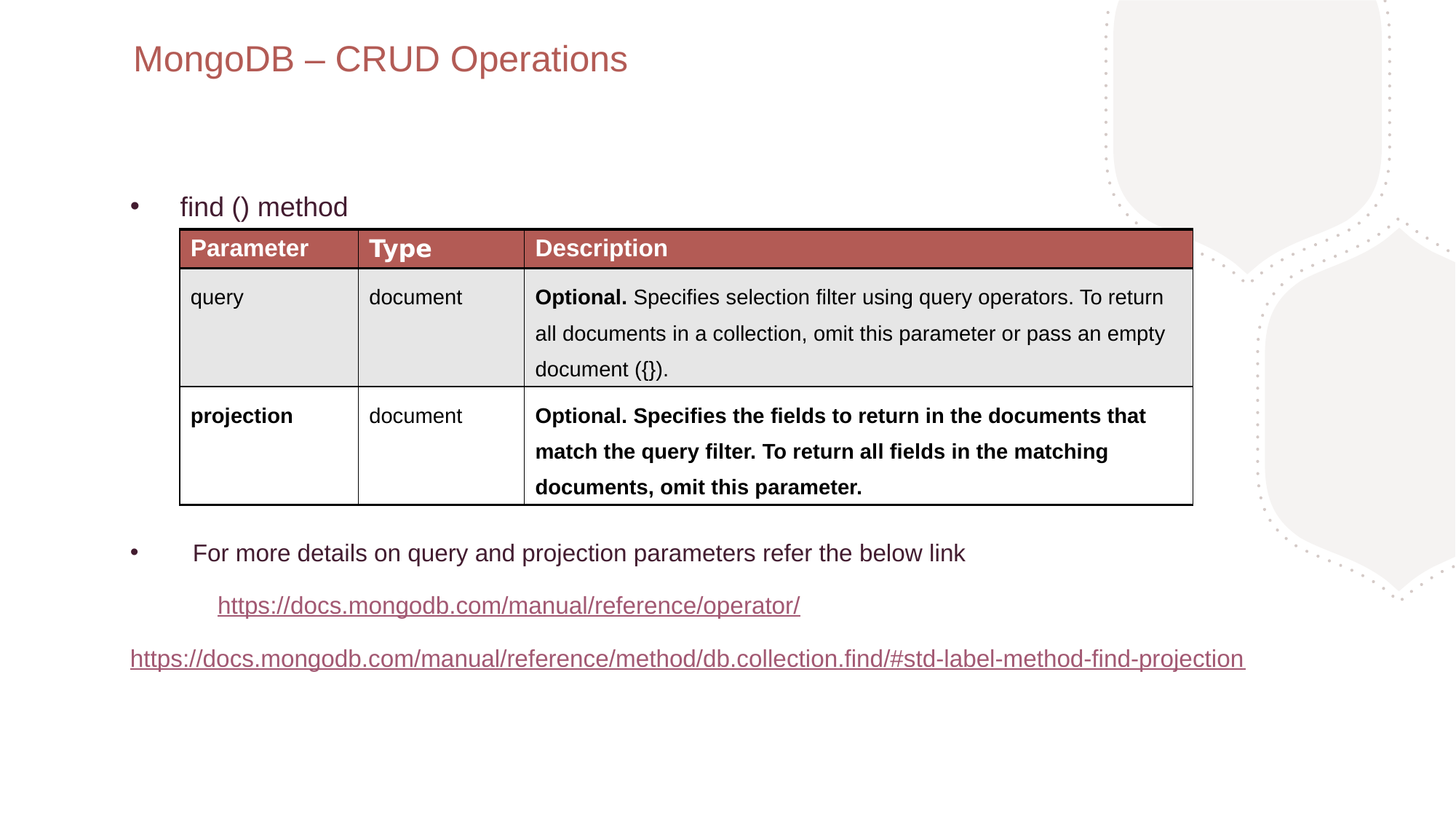

MongoDB – CRUD Operations
 find () method

   For more details on query and projection parameters refer the below link
             https://docs.mongodb.com/manual/reference/operator/
https://docs.mongodb.com/manual/reference/method/db.collection.find/#std-label-method-find-projection

| Parameter | Type | Description |
| --- | --- | --- |
| query | document | Optional. Specifies selection filter using query operators. To return all documents in a collection, omit this parameter or pass an empty document ({}). |
| projection | document | Optional. Specifies the fields to return in the documents that match the query filter. To return all fields in the matching documents, omit this parameter. |